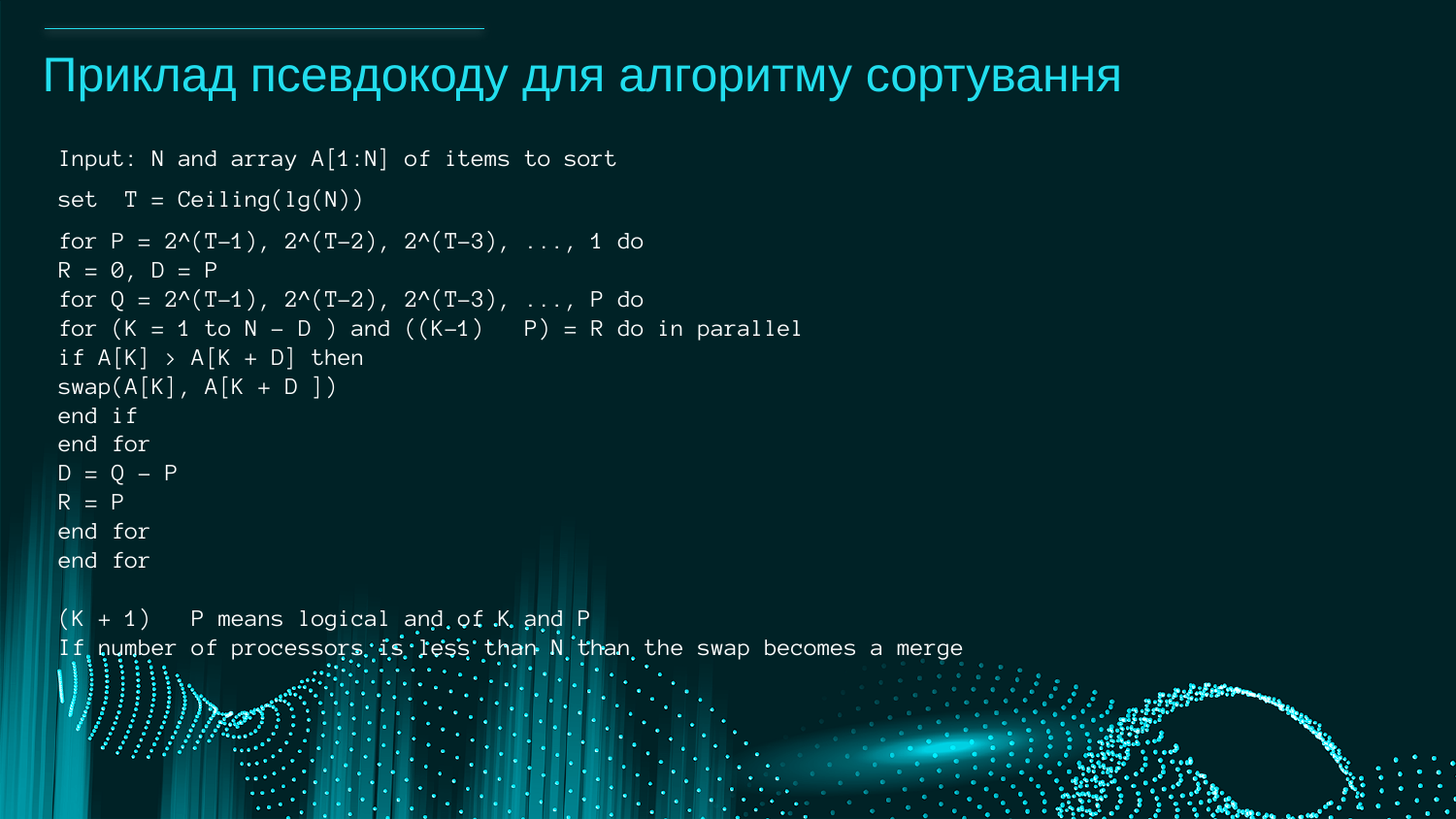

# Приклад псевдокоду для алгоритму сортування
Input: N and array A[1:N] of items to sort
set  T = Ceiling(lg(N))
for P = 2^(T-1), 2^(T-2), 2^(T-3), ..., 1 do
R = 0, D = P
for Q = 2^(T-1), 2^(T-2), 2^(T-3), ..., P do
for (K = 1 to N - D ) and ((K-1)   P) = R do in parallel
if A[K] > A[K + D] then
swap(A[K], A[K + D ])
end if
end for
D = Q - P
R = P
end for
end for

(K + 1)   P means logical and of K and P
If number of processors is less than N than the swap becomes a merge